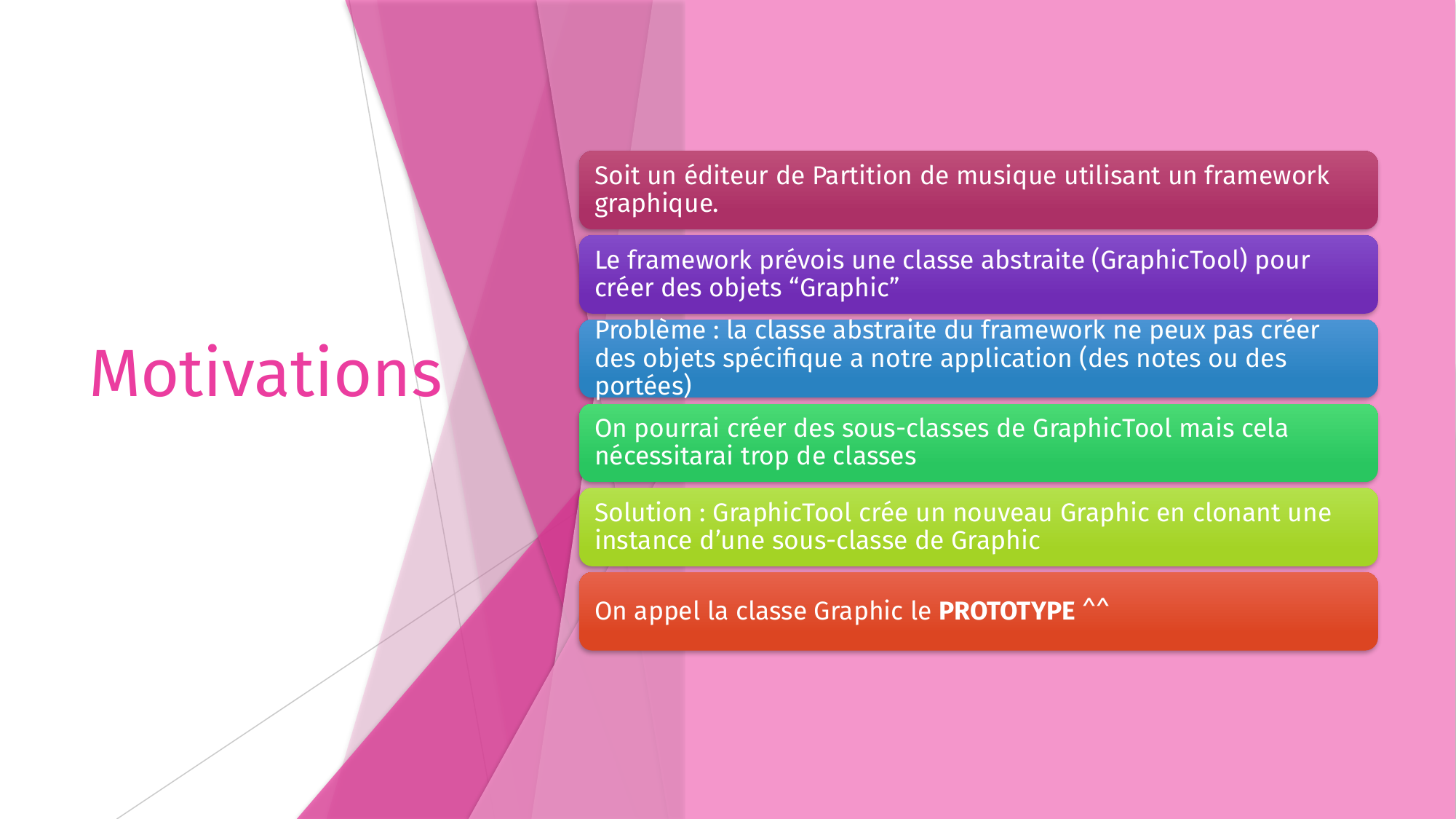

Soit un éditeur de Partition de musique utilisant un framework graphique.
Le framework prévois une classe abstraite (GraphicTool) pour créer des objets “Graphic”
Problème : la classe abstraite du framework ne peux pas créer des objets spécifique a notre application (des notes ou des portées)
On pourrai créer des sous-classes de GraphicTool mais cela nécessitarai trop de classes
Solution : GraphicTool crée un nouveau Graphic en clonant une instance d’une sous-classe de Graphic
On appel la classe Graphic le PROTOTYPE ^^
# Motivations